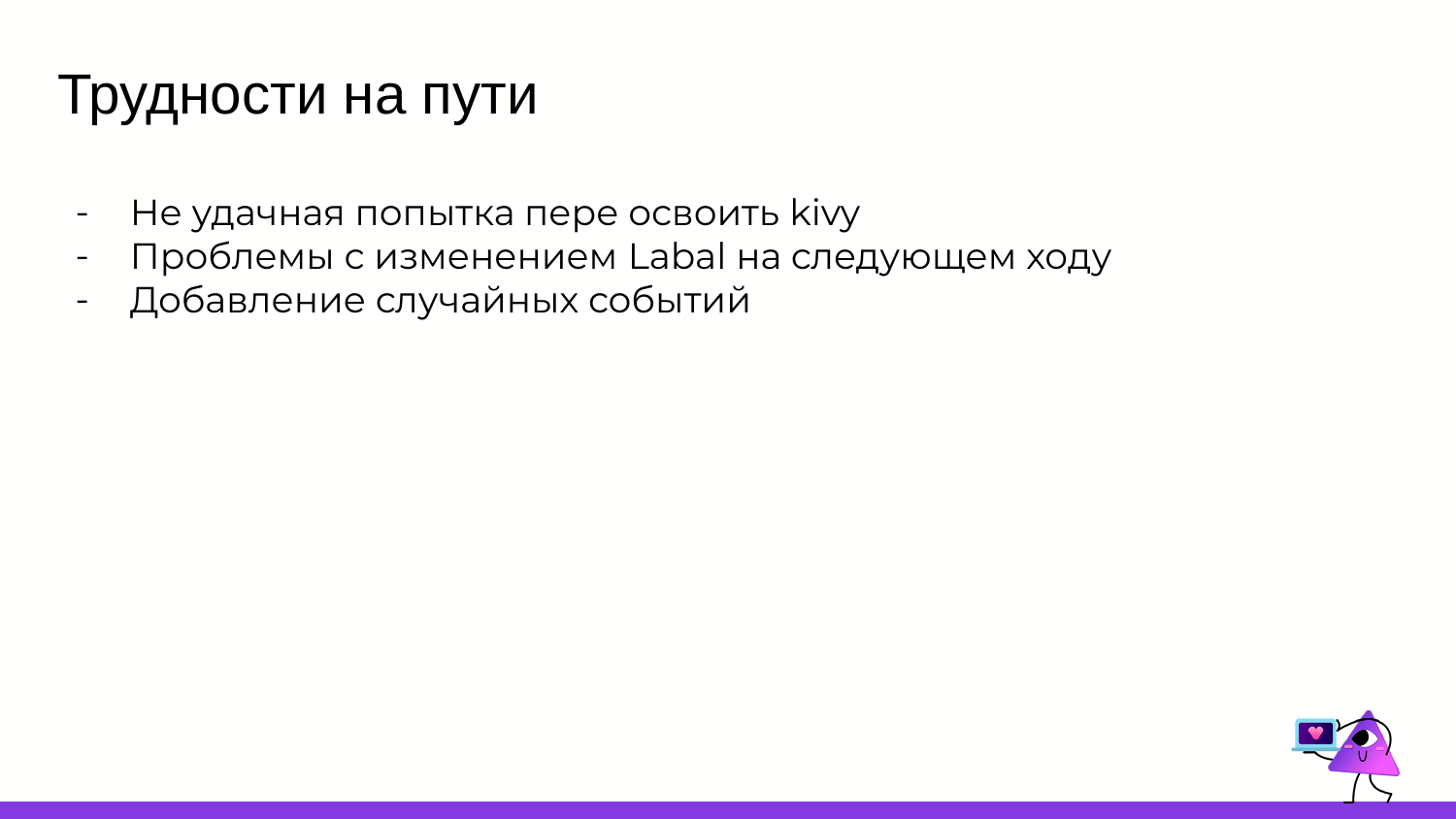

# Трудности на пути
Не удачная попытка пере освоить kivy
Проблемы с изменением Labal на следующем ходу
Добавление случайных событий